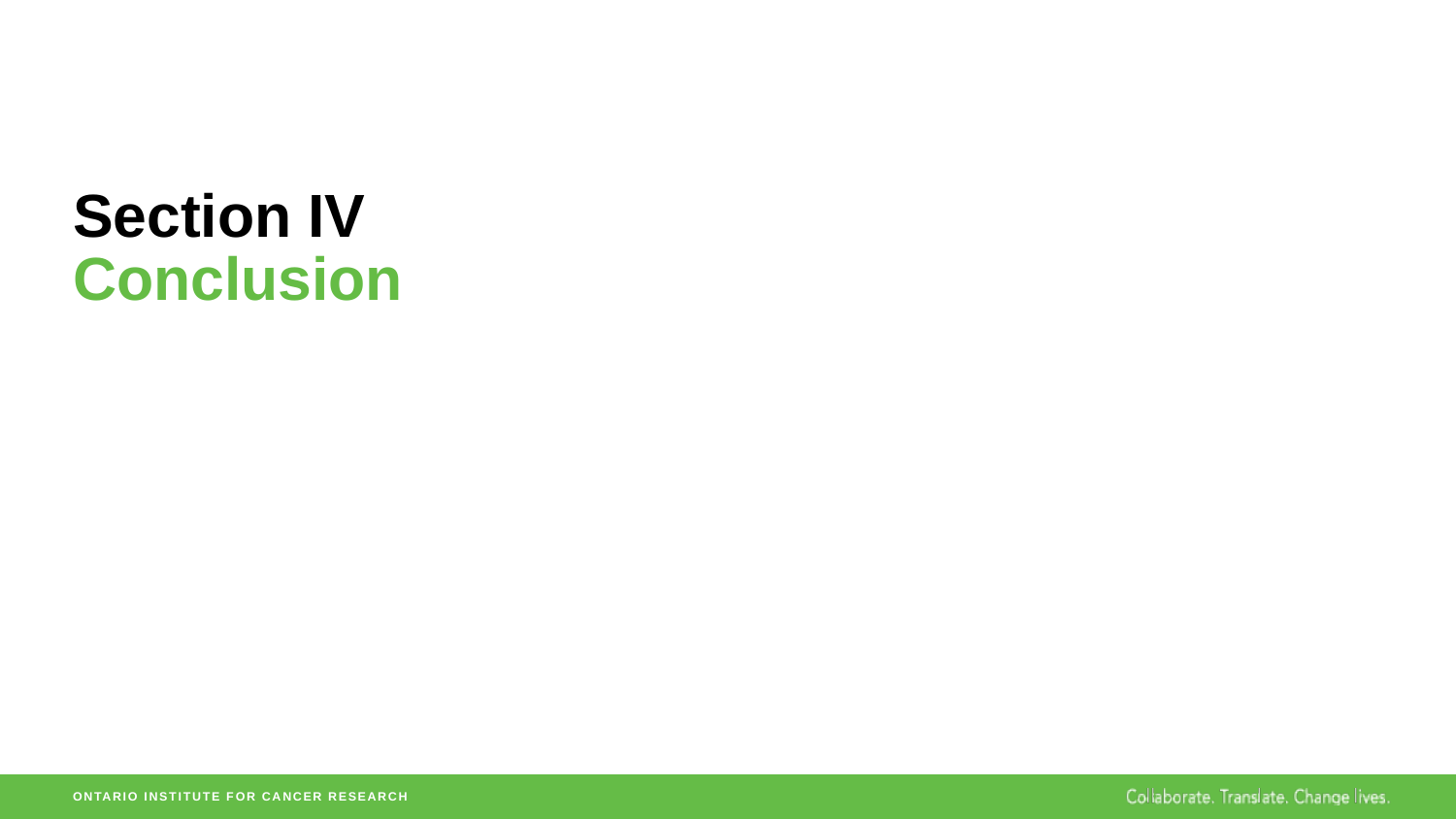

# Section IV
Conclusion
ONTARIO INSTITUTE FOR CANCER RESEARCH